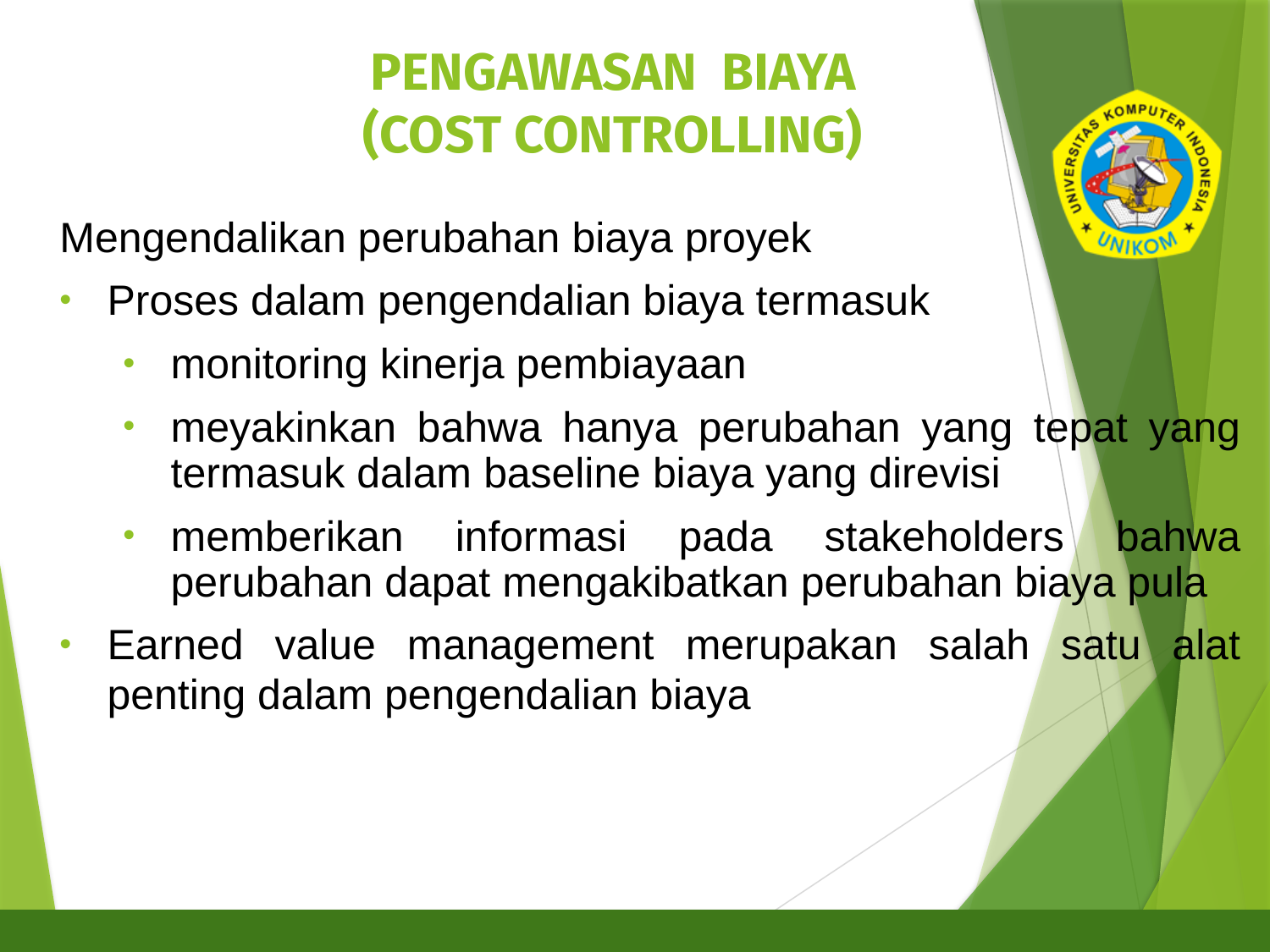

# PENGAWASAN  BIAYA (COST CONTROLLING)
18
Mengendalikan perubahan biaya proyek
Proses dalam pengendalian biaya termasuk
monitoring kinerja pembiayaan
meyakinkan bahwa hanya perubahan yang tepat yang termasuk dalam baseline biaya yang direvisi
memberikan informasi pada stakeholders bahwa perubahan dapat mengakibatkan perubahan biaya pula
Earned value management merupakan salah satu alat penting dalam pengendalian biaya